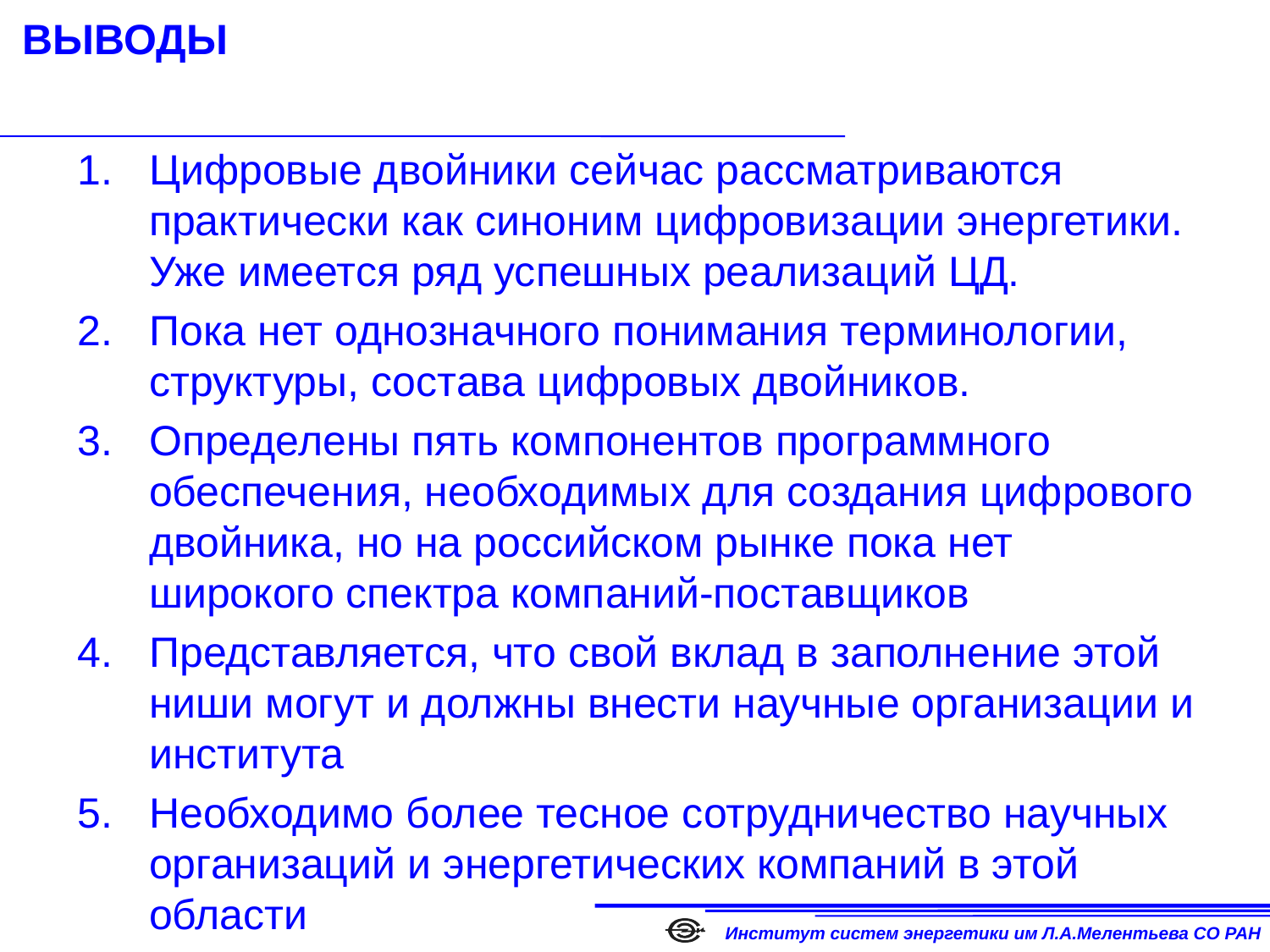

# ВЫВОДЫ
Цифровые двойники сейчас рассматриваются практически как синоним цифровизации энергетики. Уже имеется ряд успешных реализаций ЦД.
Пока нет однозначного понимания терминологии, структуры, состава цифровых двойников.
Определены пять компонентов программного обеспечения, необходимых для создания цифрового двойника, но на российском рынке пока нет широкого спектра компаний-поставщиков
Представляется, что свой вклад в заполнение этой ниши могут и должны внести научные организации и института
Необходимо более тесное сотрудничество научных организаций и энергетических компаний в этой области